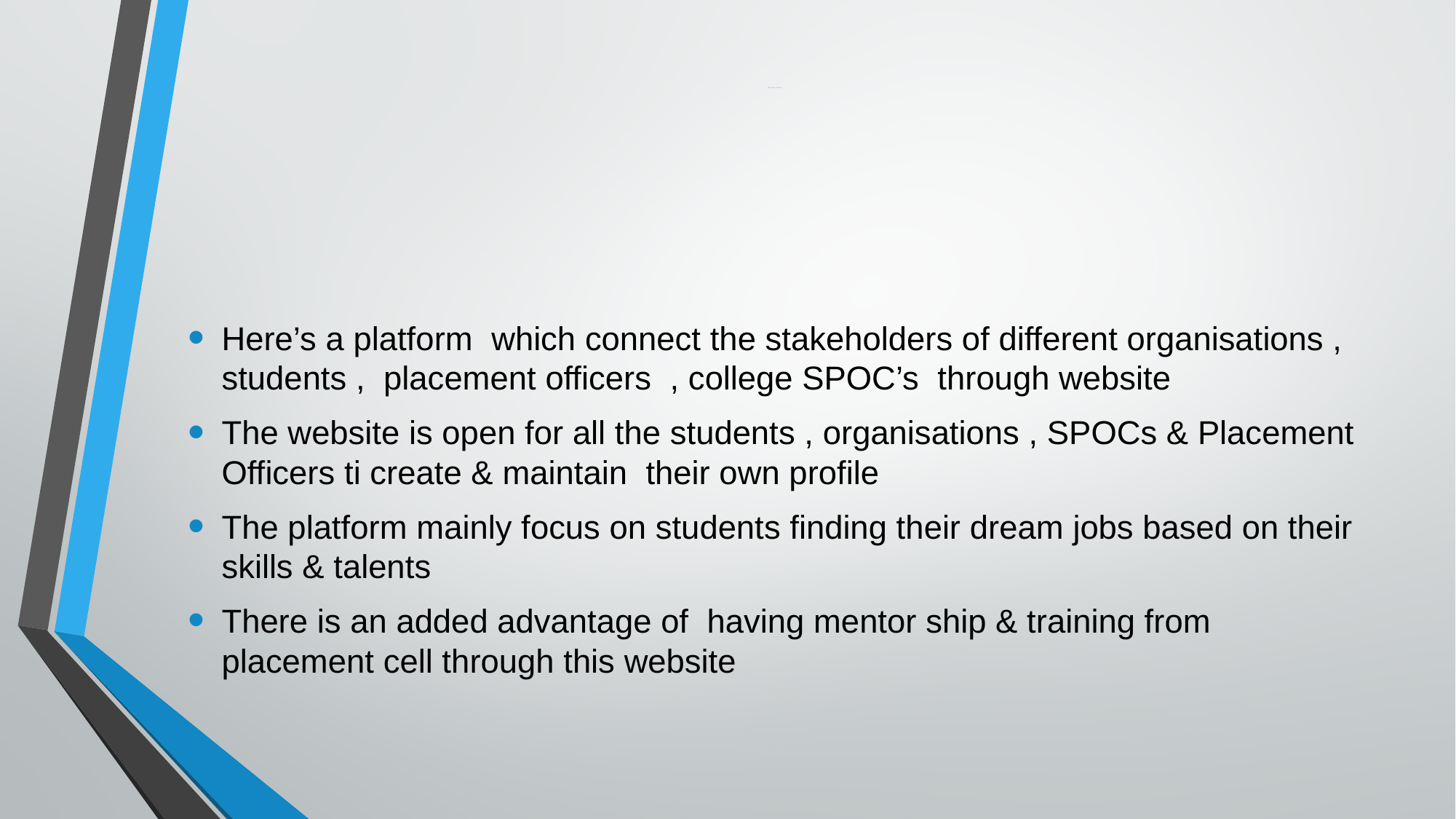

# PROPOSED SOLUTION
Here’s a platform  which connect the stakeholders of different organisations , students ,  placement officers  , college SPOC’s  through website
The website is open for all the students , organisations , SPOCs & Placement Officers ti create & maintain  their own profile
The platform mainly focus on students finding their dream jobs based on their skills & talents
There is an added advantage of  having mentor ship & training from placement cell through this website